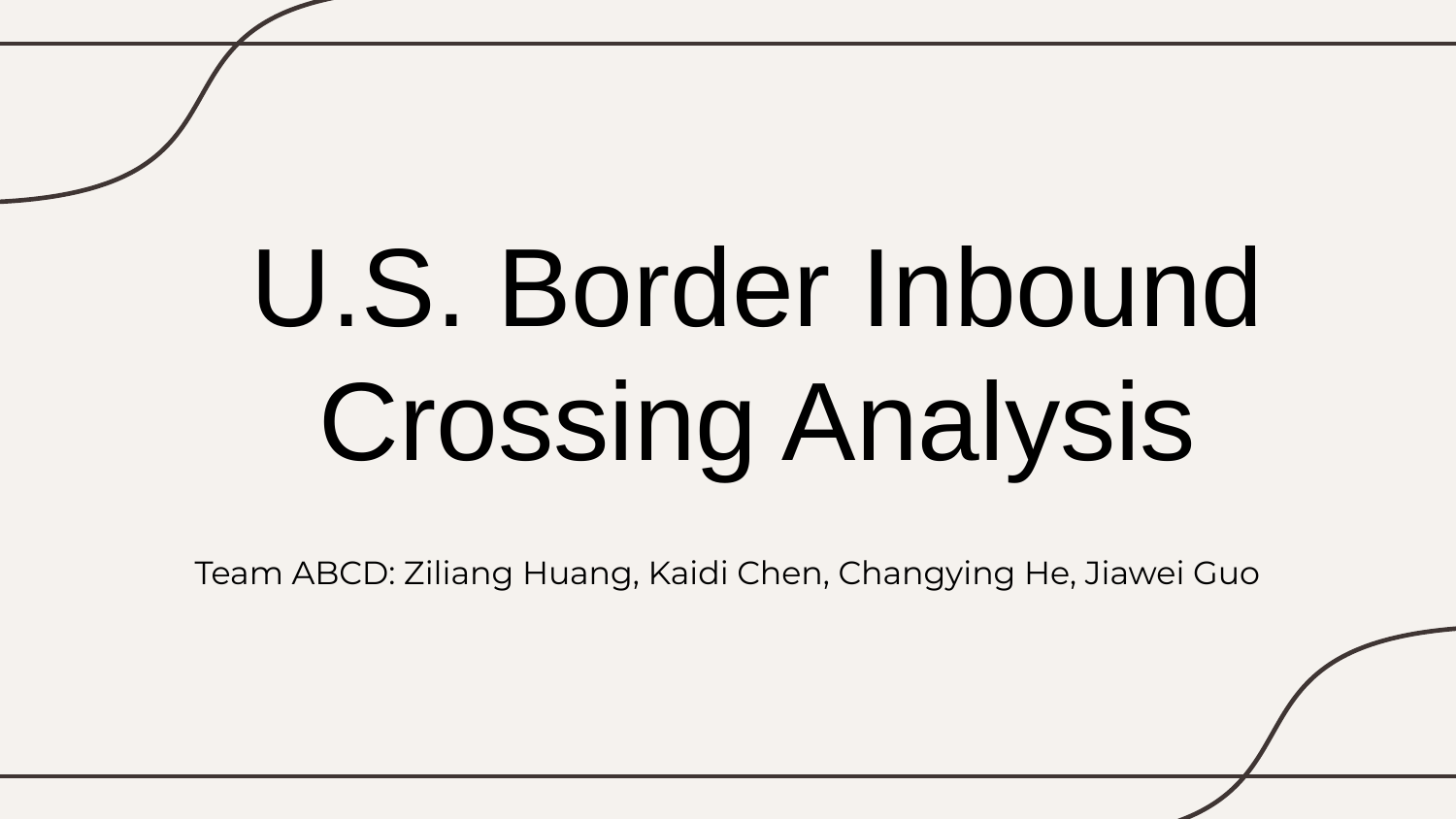

# U.S. Border Inbound Crossing Analysis
Team ABCD: Ziliang Huang, Kaidi Chen, Changying He, Jiawei Guo